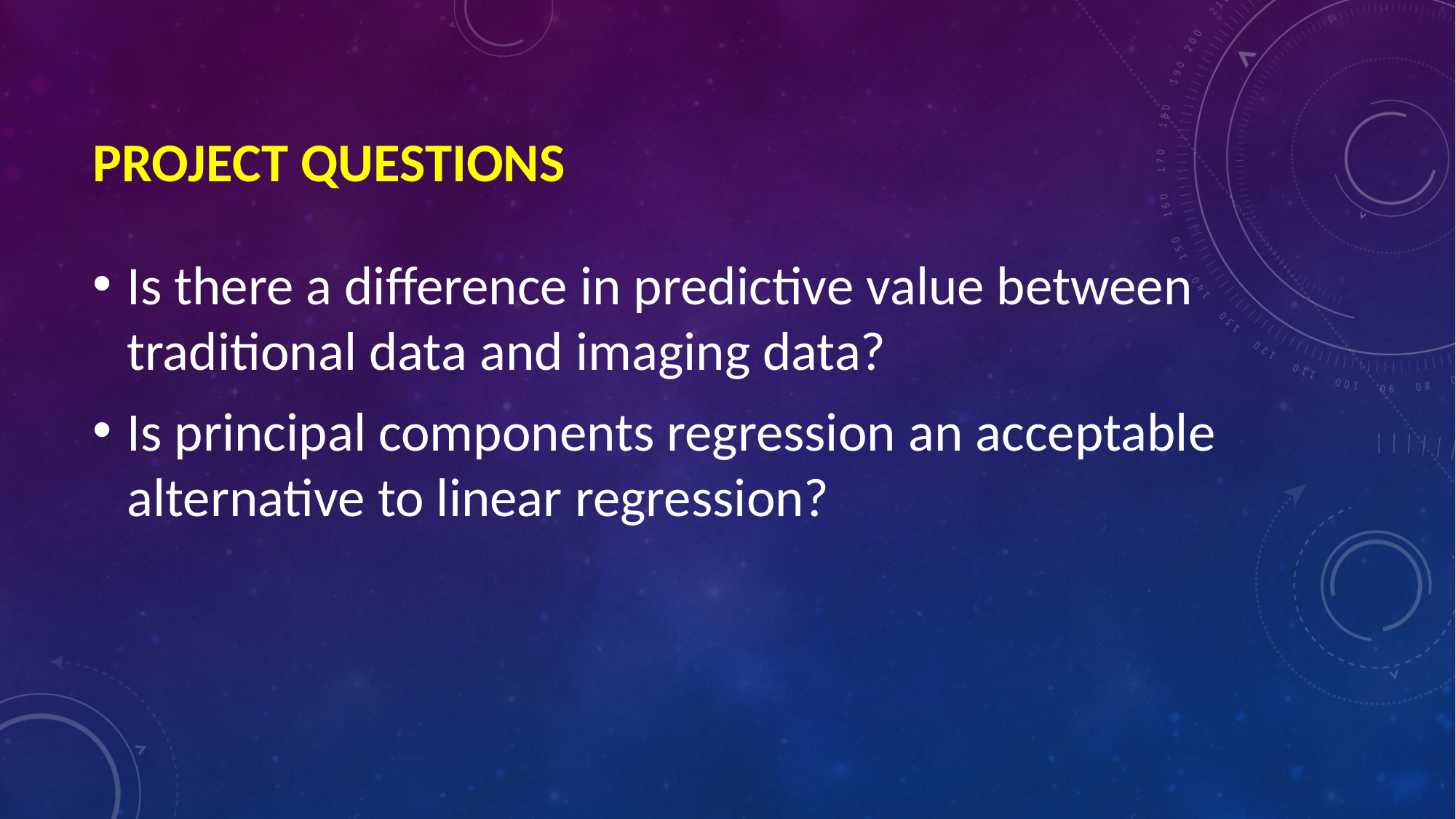

# project questions
Is there a difference in predictive value between traditional data and imaging data?
Is principal components regression an acceptable alternative to linear regression?